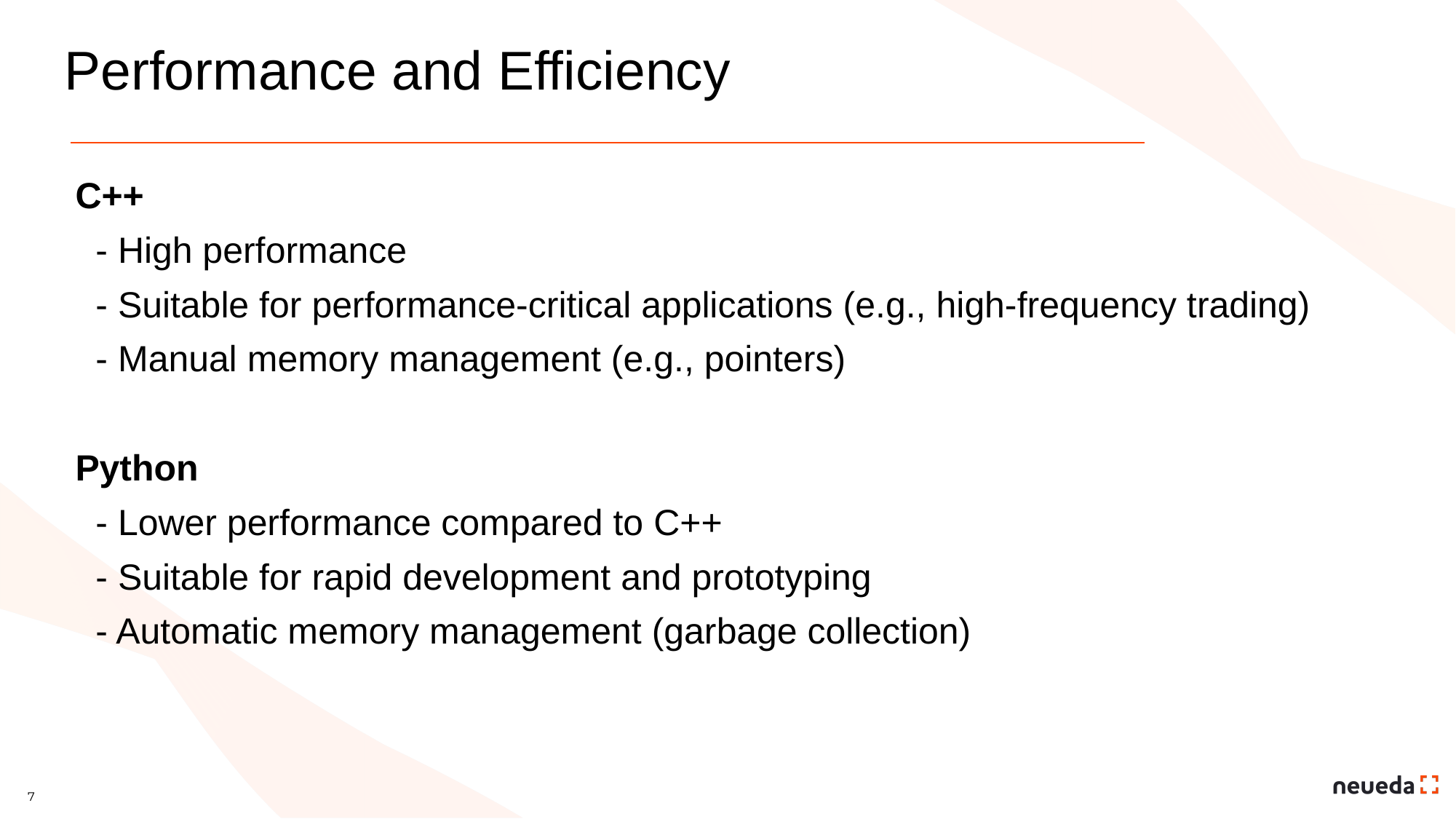

# Performance and Efficiency
C++
  - High performance
  - Suitable for performance-critical applications (e.g., high-frequency trading)
  - Manual memory management (e.g., pointers)

Python
  - Lower performance compared to C++
  - Suitable for rapid development and prototyping
  - Automatic memory management (garbage collection)